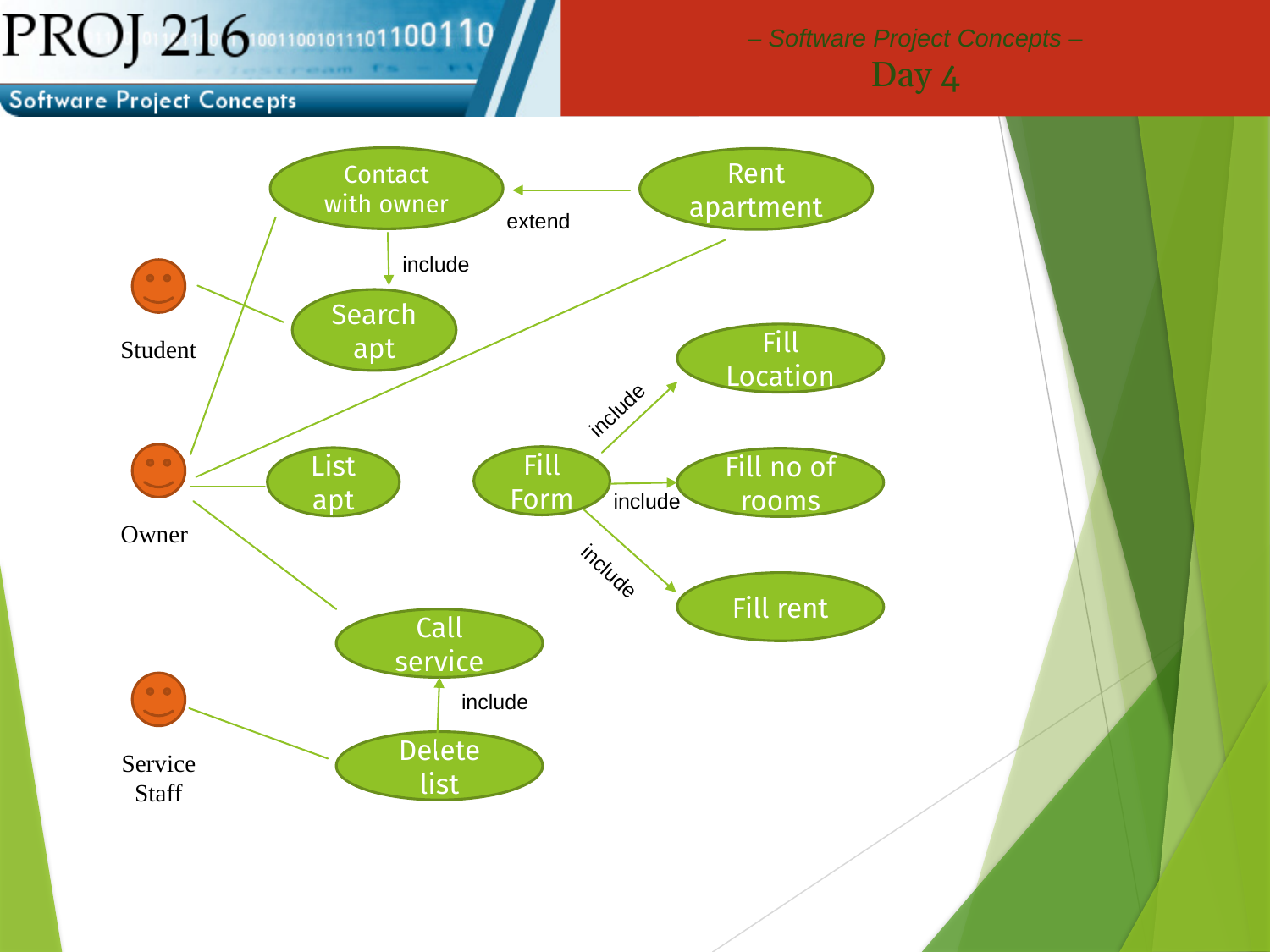

Contact with owner
Rent apartment
extend
include

Student
Search apt
Fill Location
include

Owner
Fill Form
List
apt
Fill no of rooms
include
include
Fill rent
Call service

Service Staff
include
Delete list